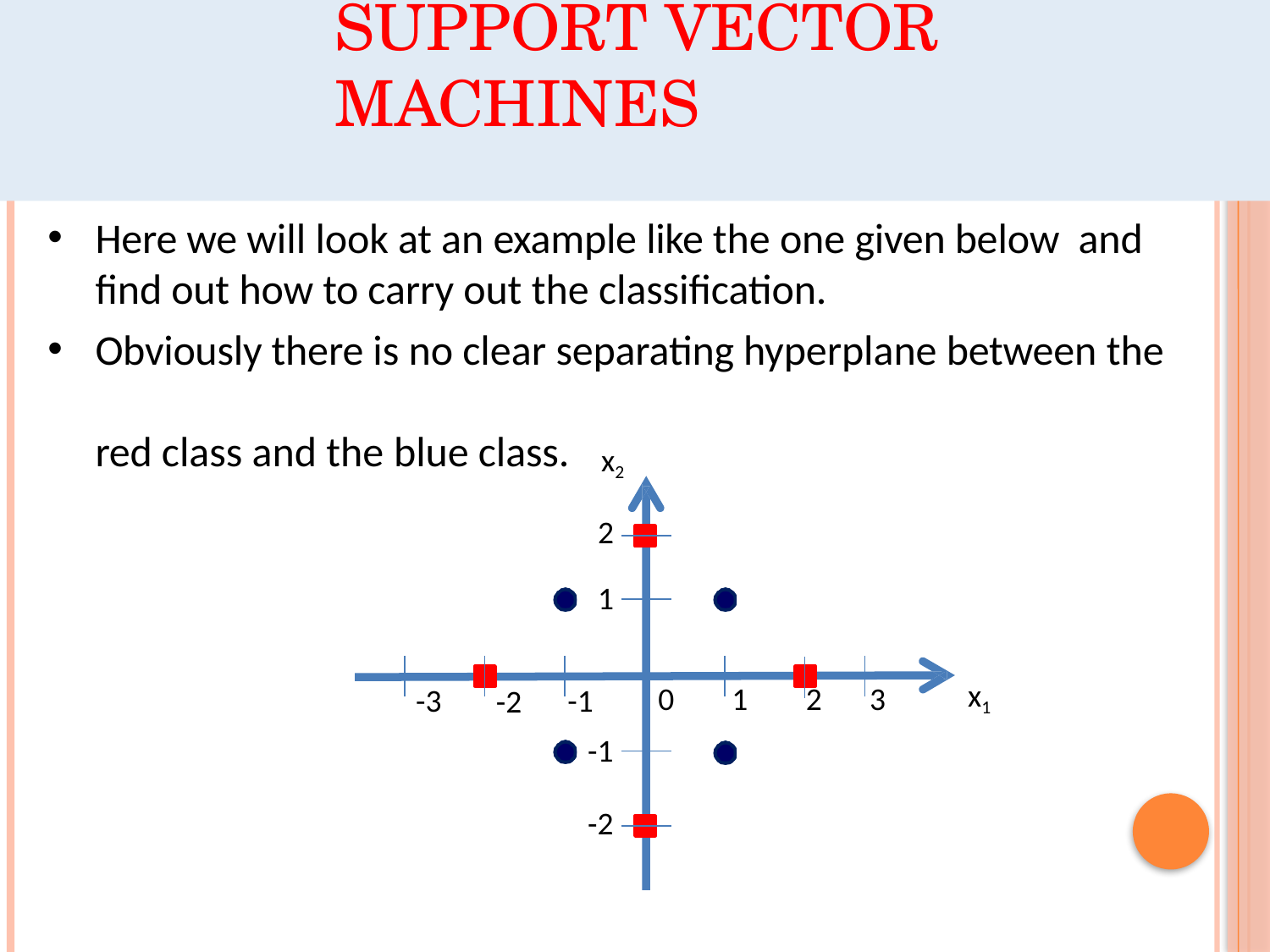

# Support Vector Machines
Here we will look at an example like the one given below  and find out how to carry out the classification.
Obviously there is no clear separating hyperplane between the
red class and the blue class.
x2

2
1

-1
-1
x1
0	1
2	3
-3
-2

-2